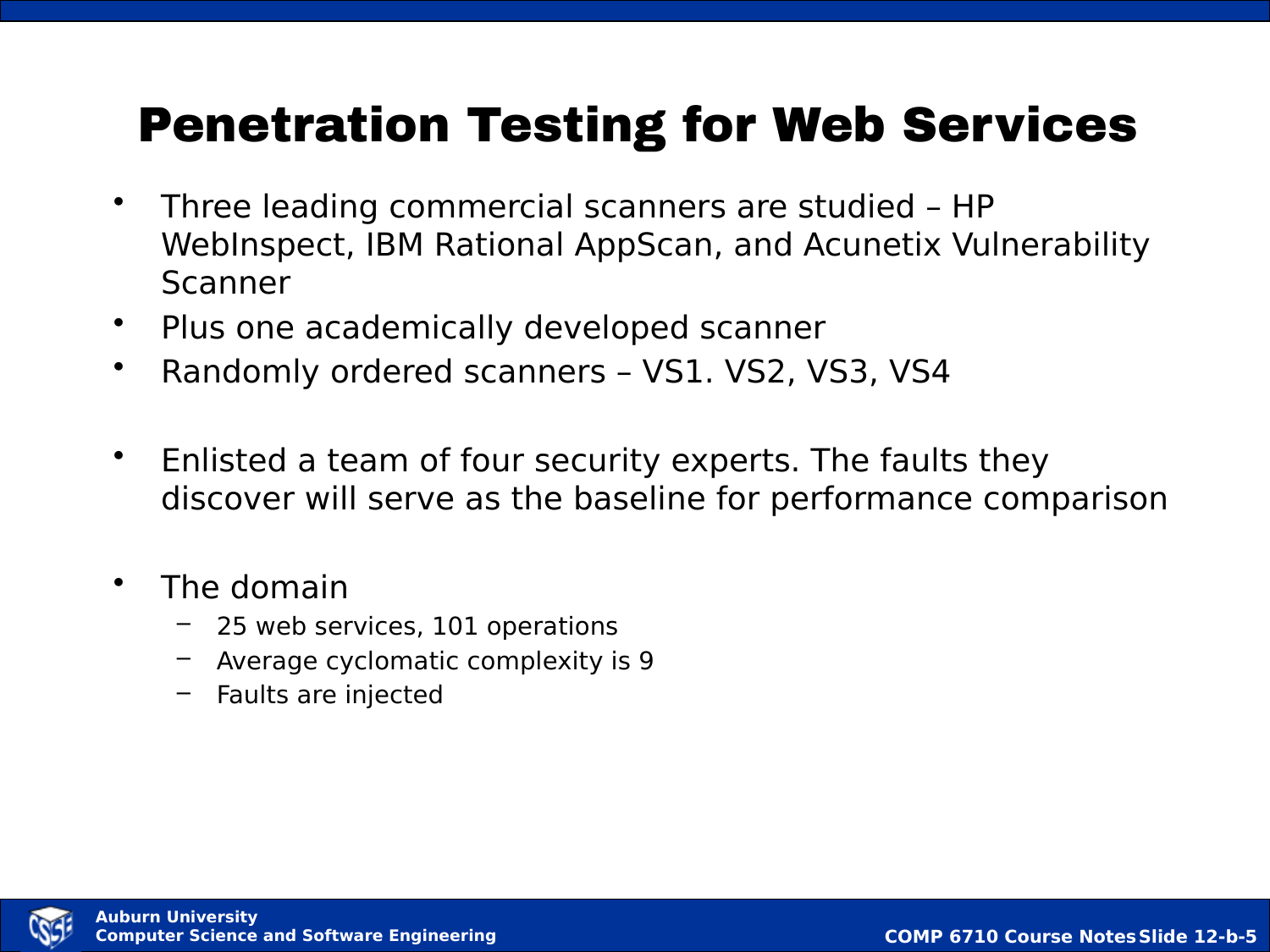

# Penetration Testing for Web Services
Three leading commercial scanners are studied – HP WebInspect, IBM Rational AppScan, and Acunetix Vulnerability Scanner
Plus one academically developed scanner
Randomly ordered scanners – VS1. VS2, VS3, VS4

Enlisted a team of four security experts. The faults they discover will serve as the baseline for performance comparison

The domain
25 web services, 101 operations
Average cyclomatic complexity is 9
Faults are injected